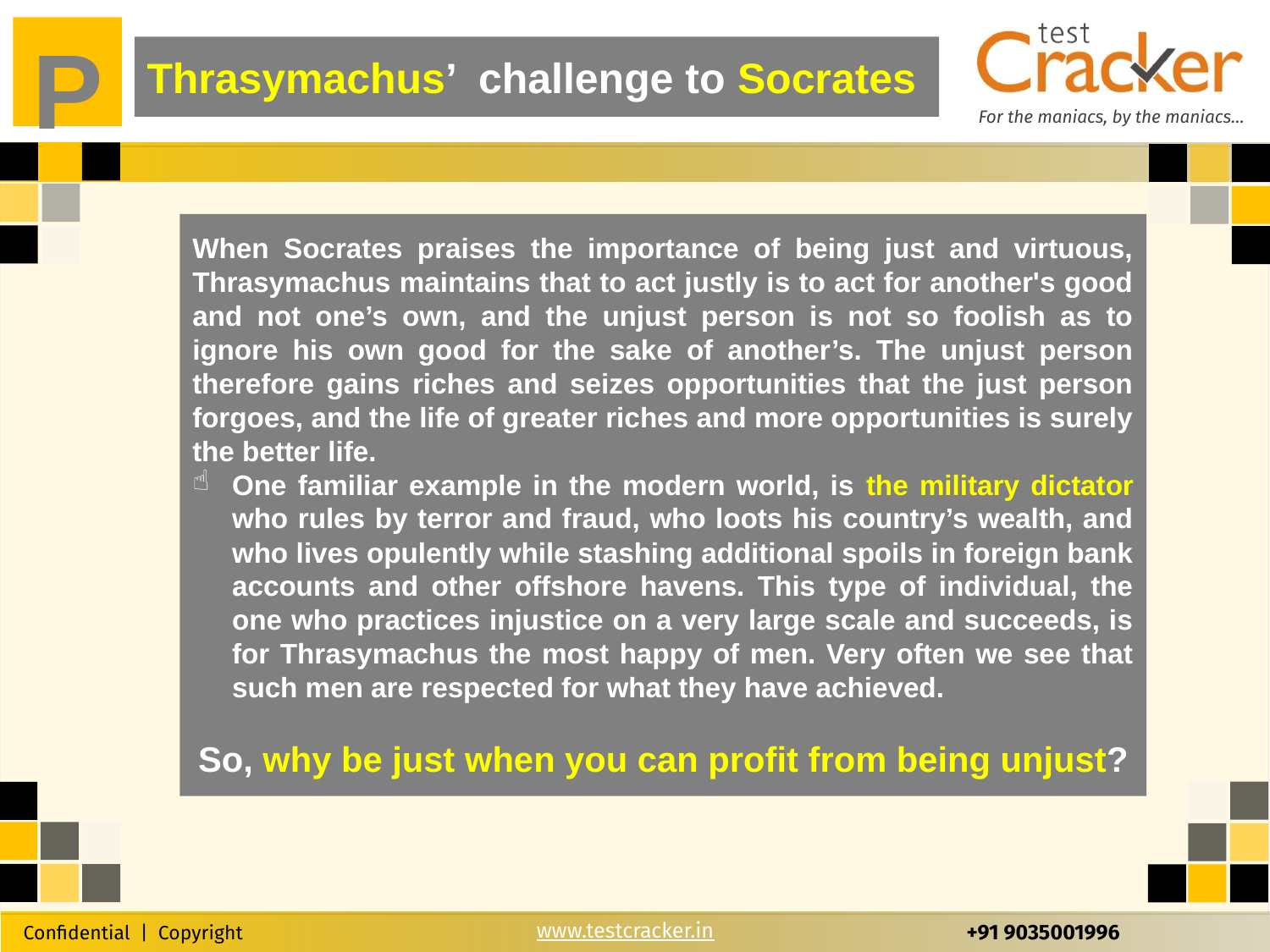

Thrasymachus’  challenge to Socrates
When Socrates praises the importance of being just and virtuous, Thrasymachus maintains that to act justly is to act for another's good and not one’s own, and the unjust person is not so foolish as to ignore his own good for the sake of another’s. The unjust person therefore gains riches and seizes opportunities that the just person forgoes, and the life of greater riches and more opportunities is surely the better life.
One familiar example in the modern world, is the military dictator who rules by terror and fraud, who loots his country’s wealth, and who lives opulently while stashing additional spoils in foreign bank accounts and other offshore havens. This type of individual, the one who practices injustice on a very large scale and succeeds, is for Thrasymachus the most happy of men. Very often we see that such men are respected for what they have achieved.

So, why be just when you can profit from being unjust?